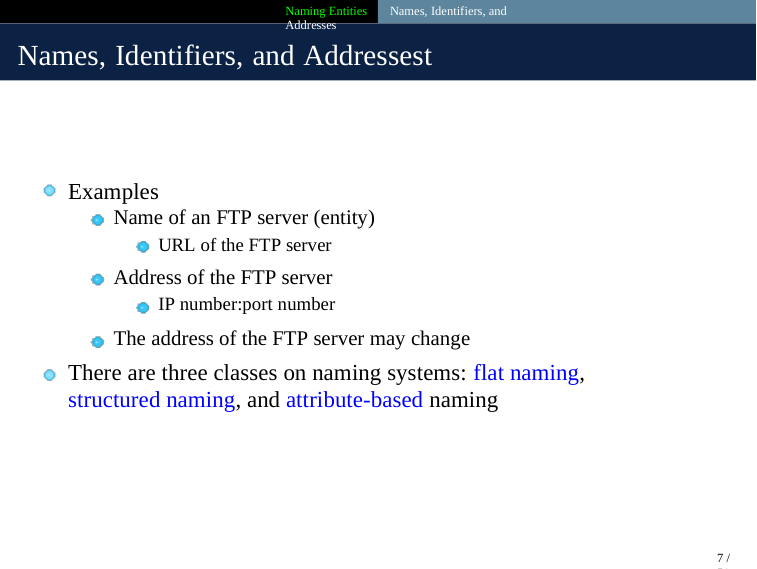

Naming Entities       Names, Identifiers, and Addresses

Names, Identifiers, and Addressest
Examples
Name of an FTP server (entity)
URL of the FTP server
Address of the FTP server
IP number:port number
The address of the FTP server may change
There are three classes on naming systems: flat naming, structured naming, and attribute-based naming
7 / 51